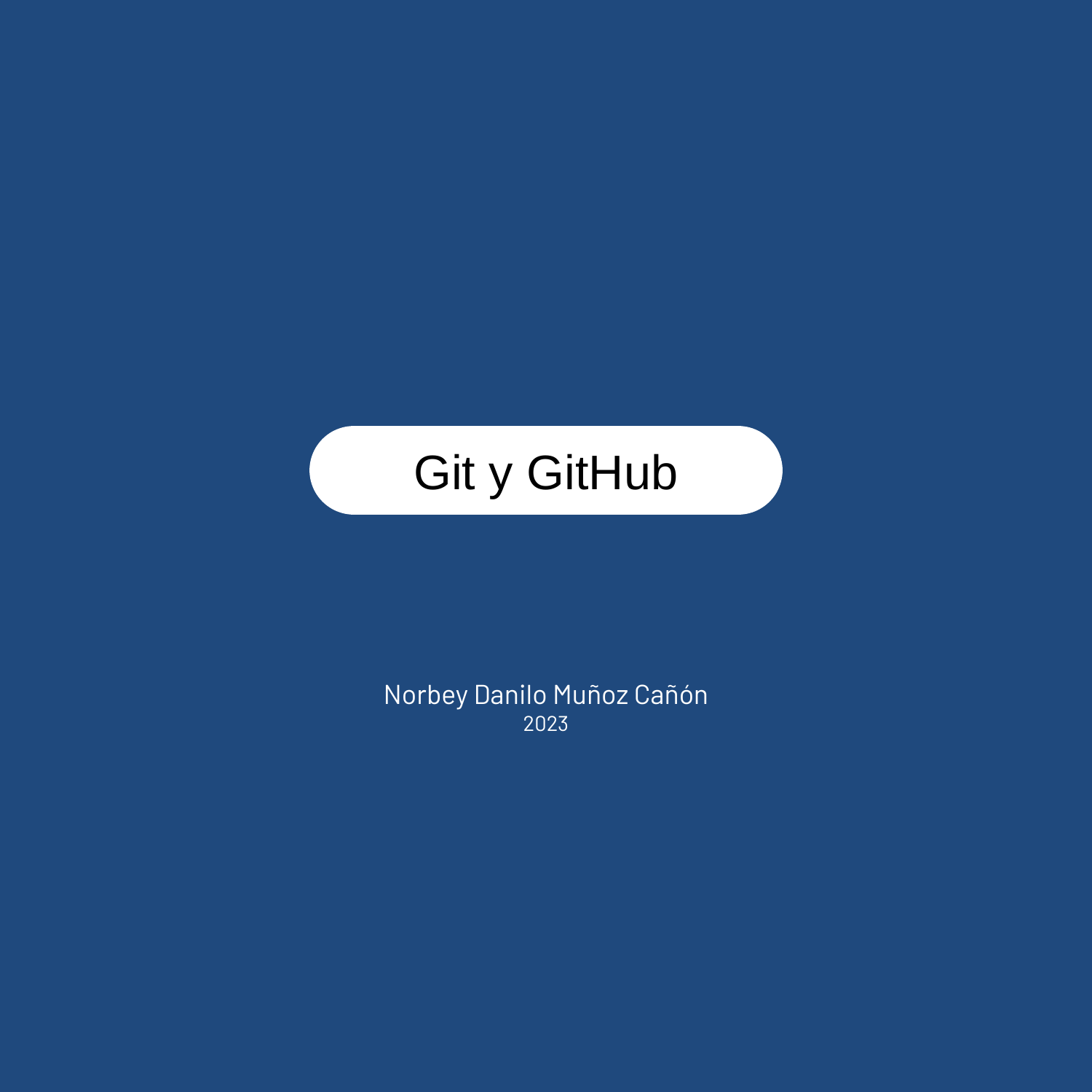

Git y GitHub
Norbey Danilo Muñoz Cañón
2023